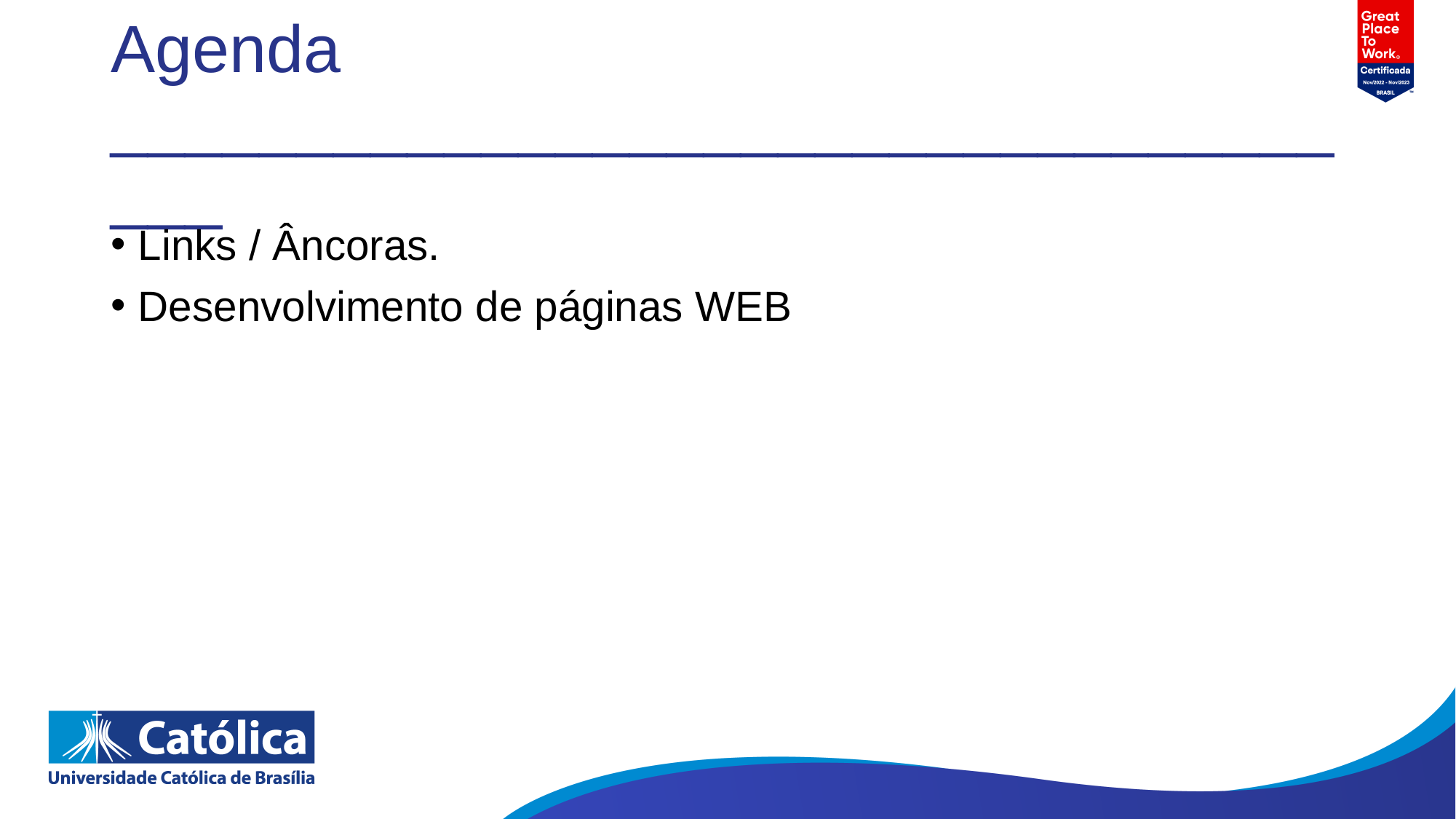

# Agenda ____________________________________

Links / Âncoras.
Desenvolvimento de páginas WEB